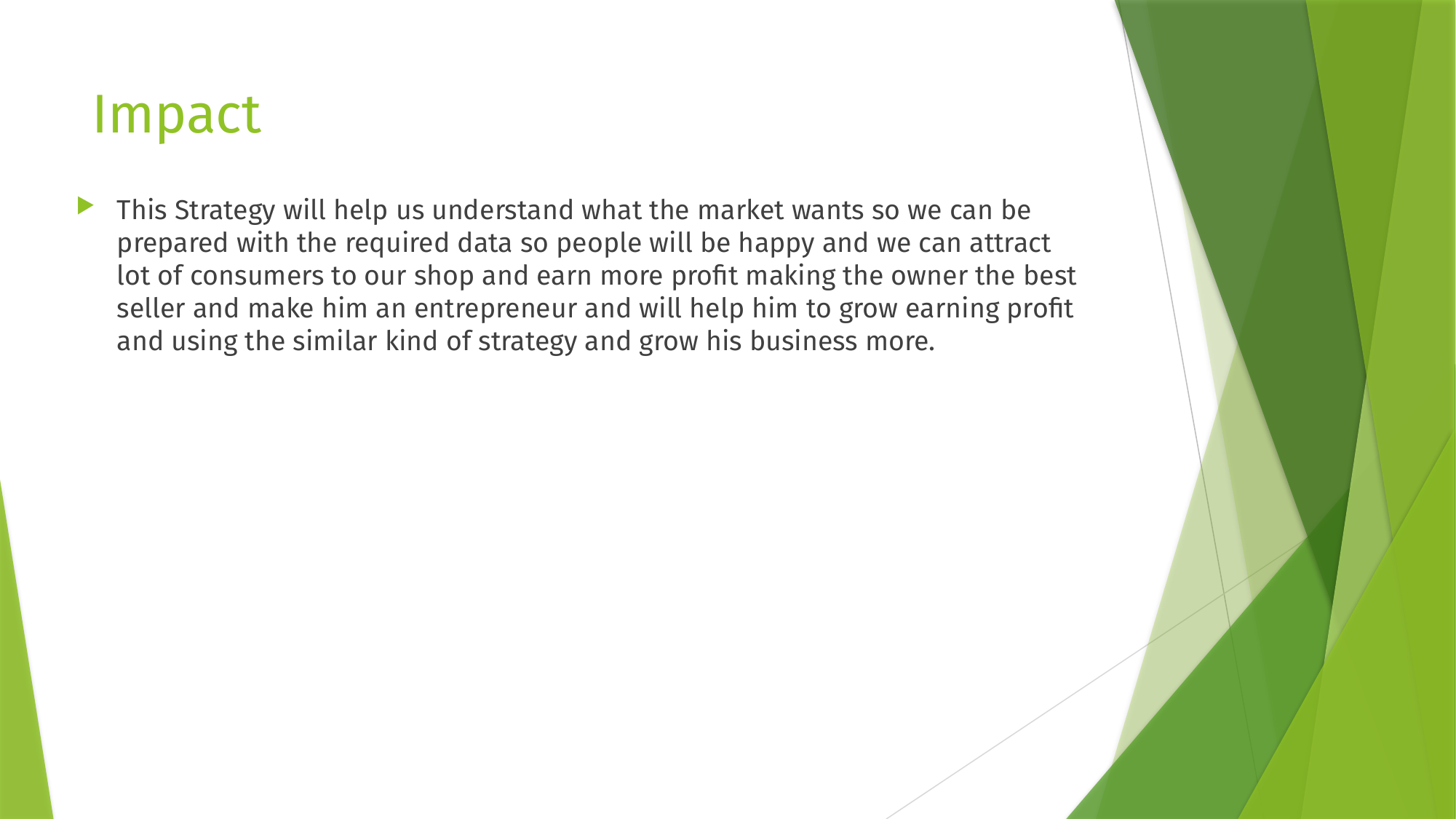

# Impact
This Strategy will help us understand what the market wants so we can be prepared with the required data so people will be happy and we can attract lot of consumers to our shop and earn more profit making the owner the best seller and make him an entrepreneur and will help him to grow earning profit and using the similar kind of strategy and grow his business more.